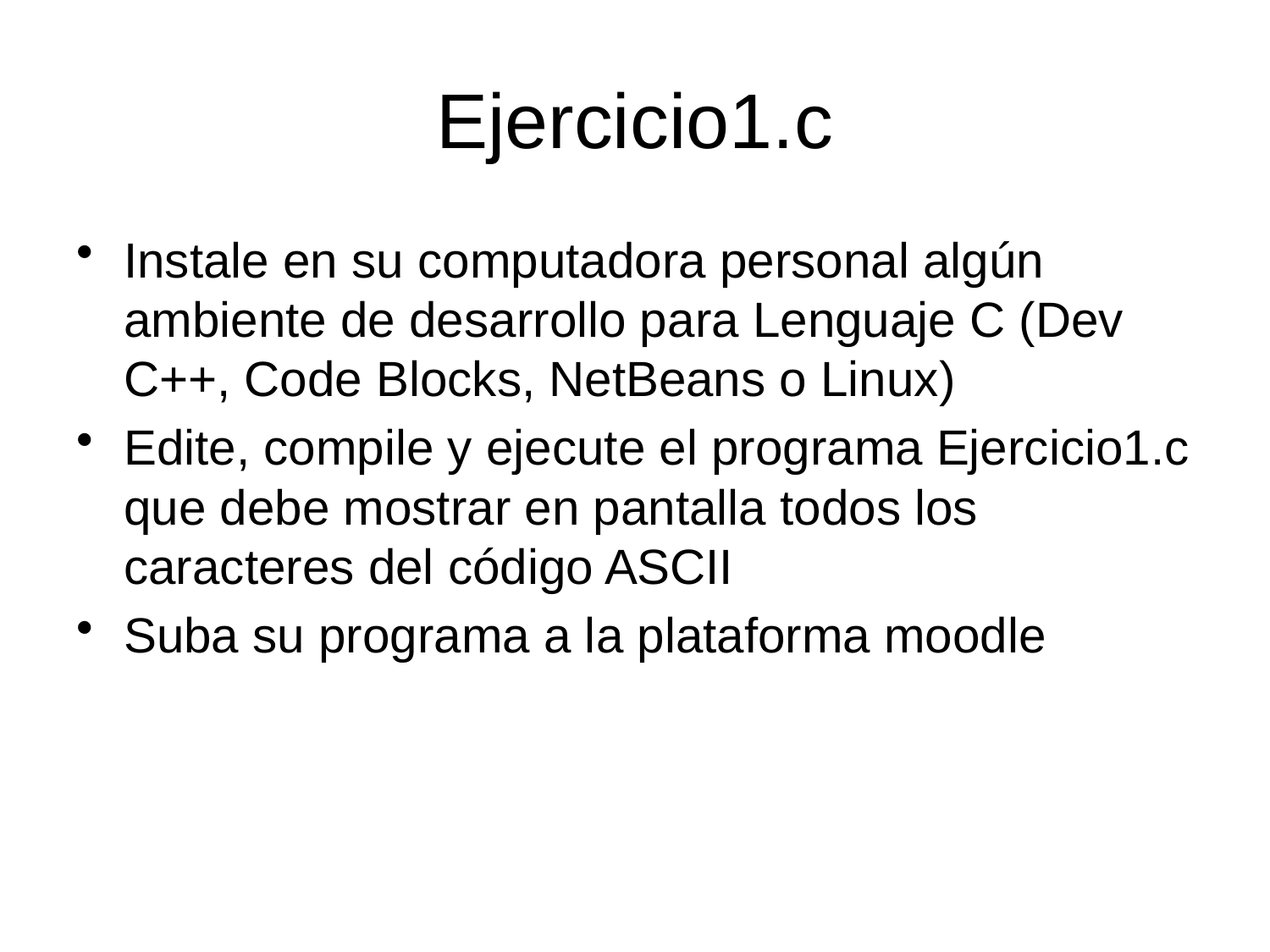

# Ejercicio1.c
Instale en su computadora personal algún ambiente de desarrollo para Lenguaje C (Dev C++, Code Blocks, NetBeans o Linux)
Edite, compile y ejecute el programa Ejercicio1.c que debe mostrar en pantalla todos los caracteres del código ASCII
Suba su programa a la plataforma moodle